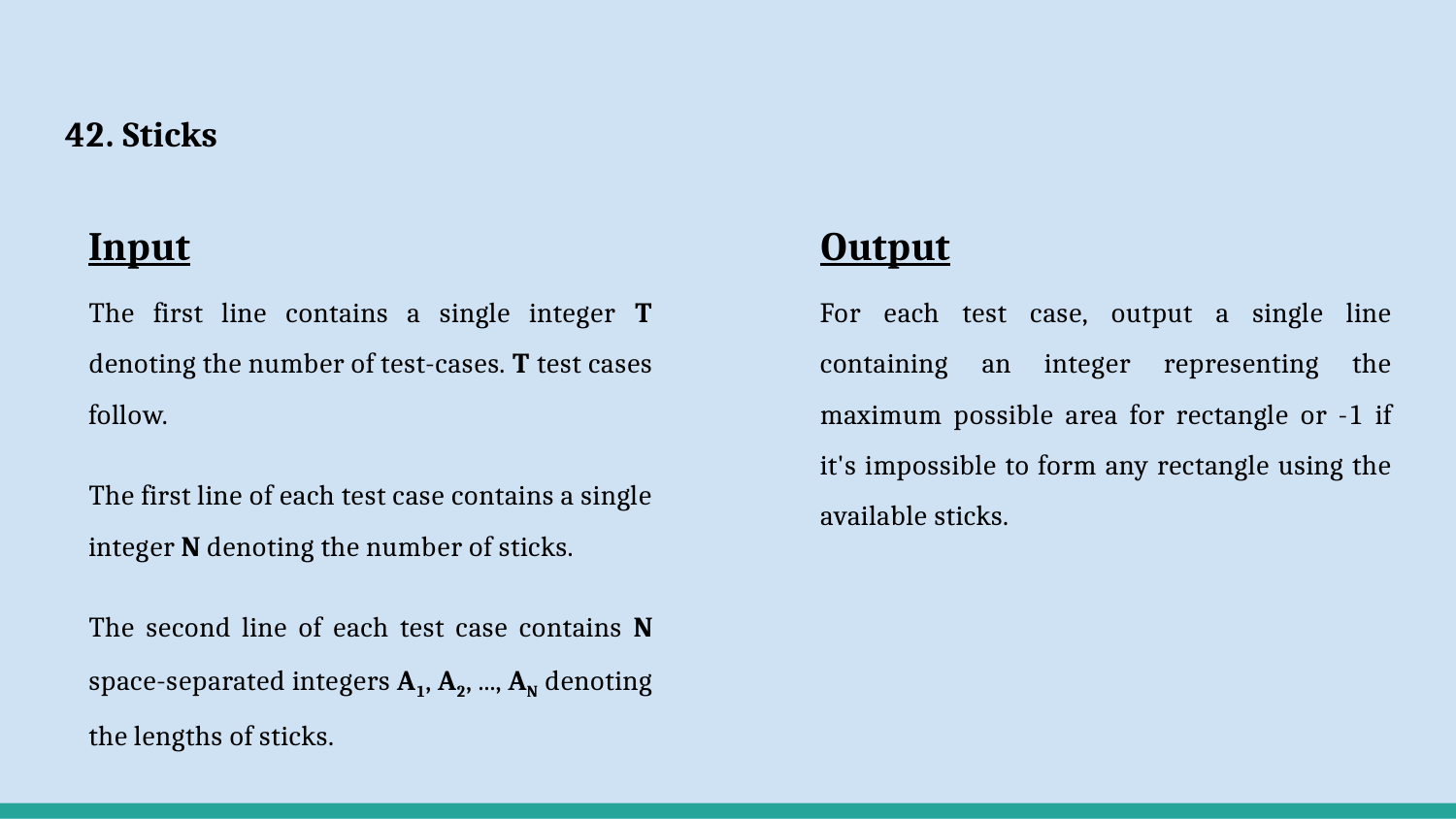

# 42. Sticks

Input
The first line contains a single integer T denoting the number of test-cases. T test cases follow.
The first line of each test case contains a single integer N denoting the number of sticks.
The second line of each test case contains N space-separated integers A1, A2, ..., AN denoting the lengths of sticks.

Output
For each test case, output a single line containing an integer representing the maximum possible area for rectangle or -1 if it's impossible to form any rectangle using the available sticks.